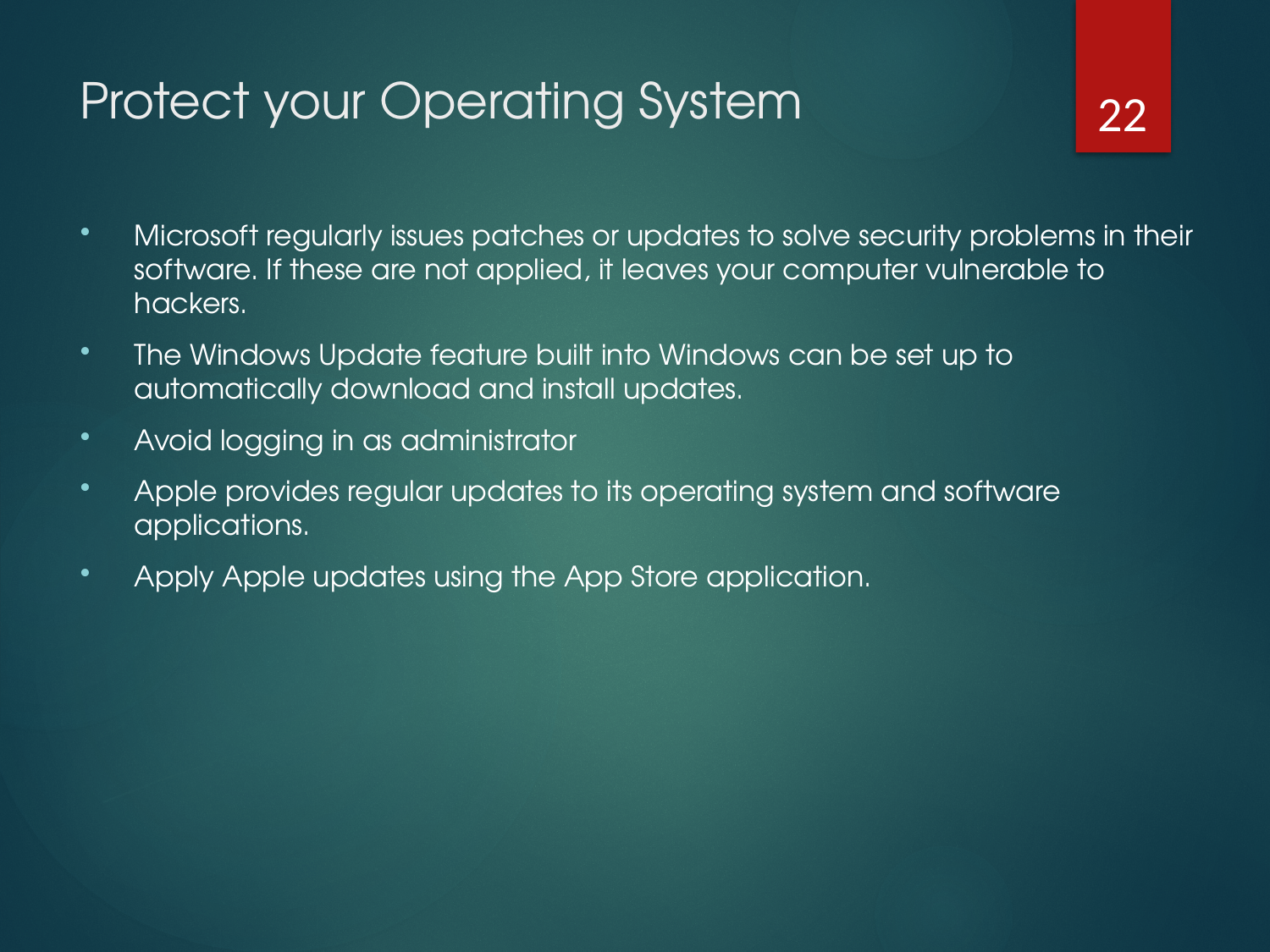

22
# Protect your Operating System
Microsoft regularly issues patches or updates to solve security problems in their software. If these are not applied, it leaves your computer vulnerable to hackers.
The Windows Update feature built into Windows can be set up to automatically download and install updates.
Avoid logging in as administrator
Apple provides regular updates to its operating system and software applications.
Apply Apple updates using the App Store application.